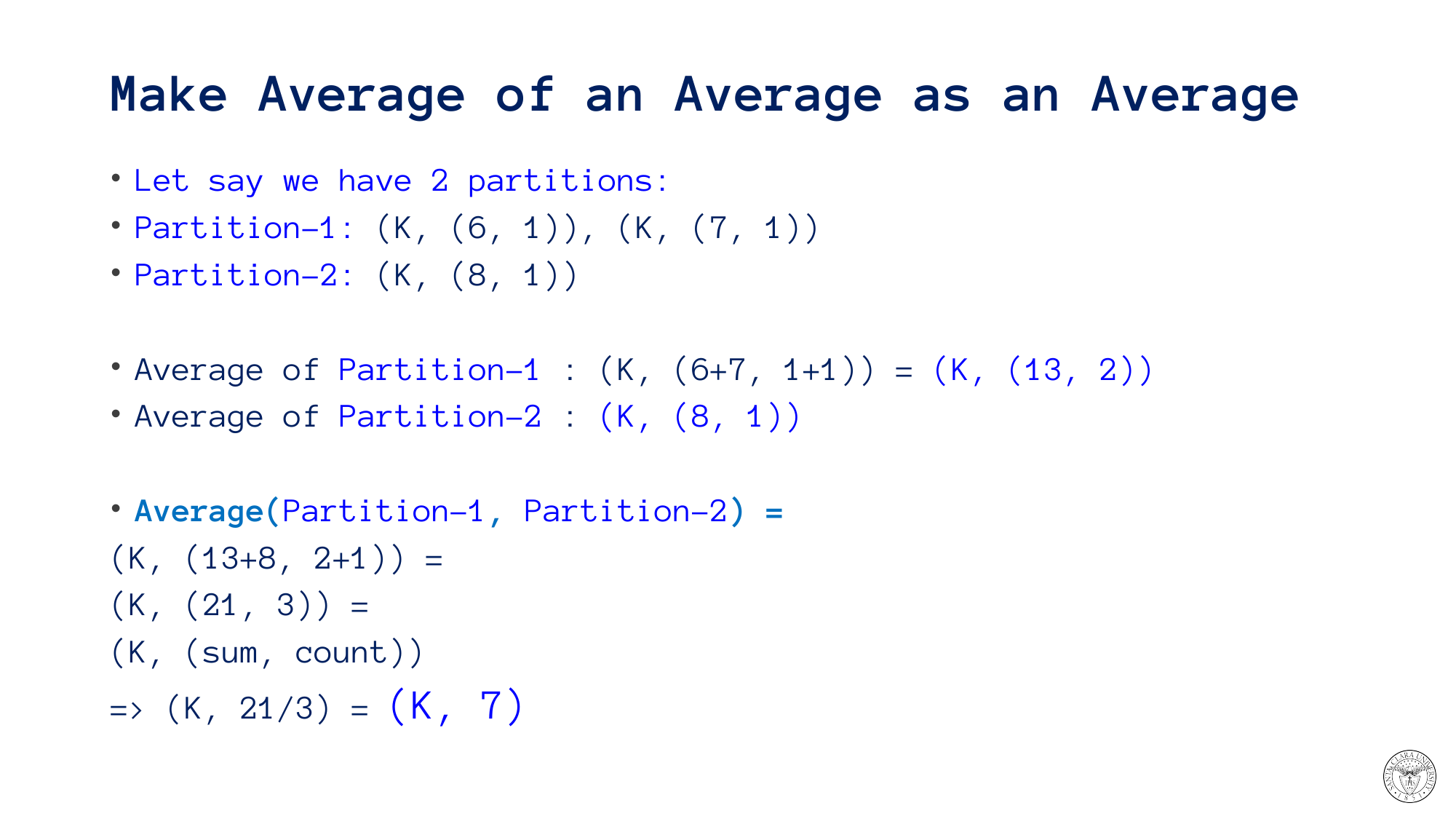

# Make Average of an Average as an Average
Let say we have 2 partitions:
Partition-1: (K, (6, 1)), (K, (7, 1))
Partition-2: (K, (8, 1))

Average of Partition-1 : (K, (6+7, 1+1)) = (K, (13, 2))
Average of Partition-2 : (K, (8, 1))

Average(Partition-1, Partition-2) =
(K, (13+8, 2+1)) =
(K, (21, 3)) =
(K, (sum, count))
=> (K, 21/3) = (K, 7)